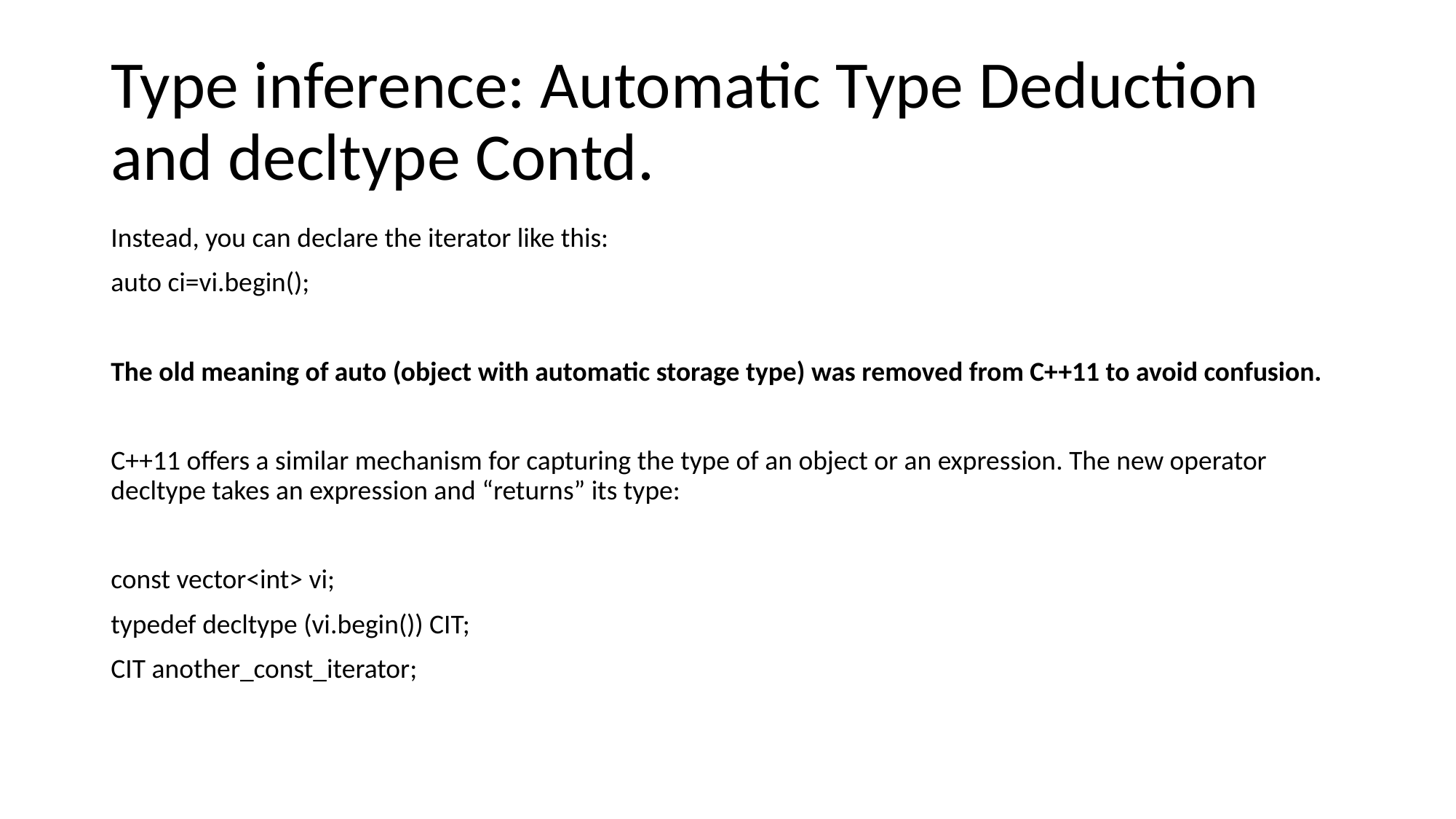

# Type inference: Automatic Type Deduction and decltype Contd.
Instead, you can declare the iterator like this:
auto ci=vi.begin();

The old meaning of auto (object with automatic storage type) was removed from C++11 to avoid confusion.

C++11 offers a similar mechanism for capturing the type of an object or an expression. The new operator decltype takes an expression and “returns” its type:

const vector<int> vi;
typedef decltype (vi.begin()) CIT;
CIT another_const_iterator;